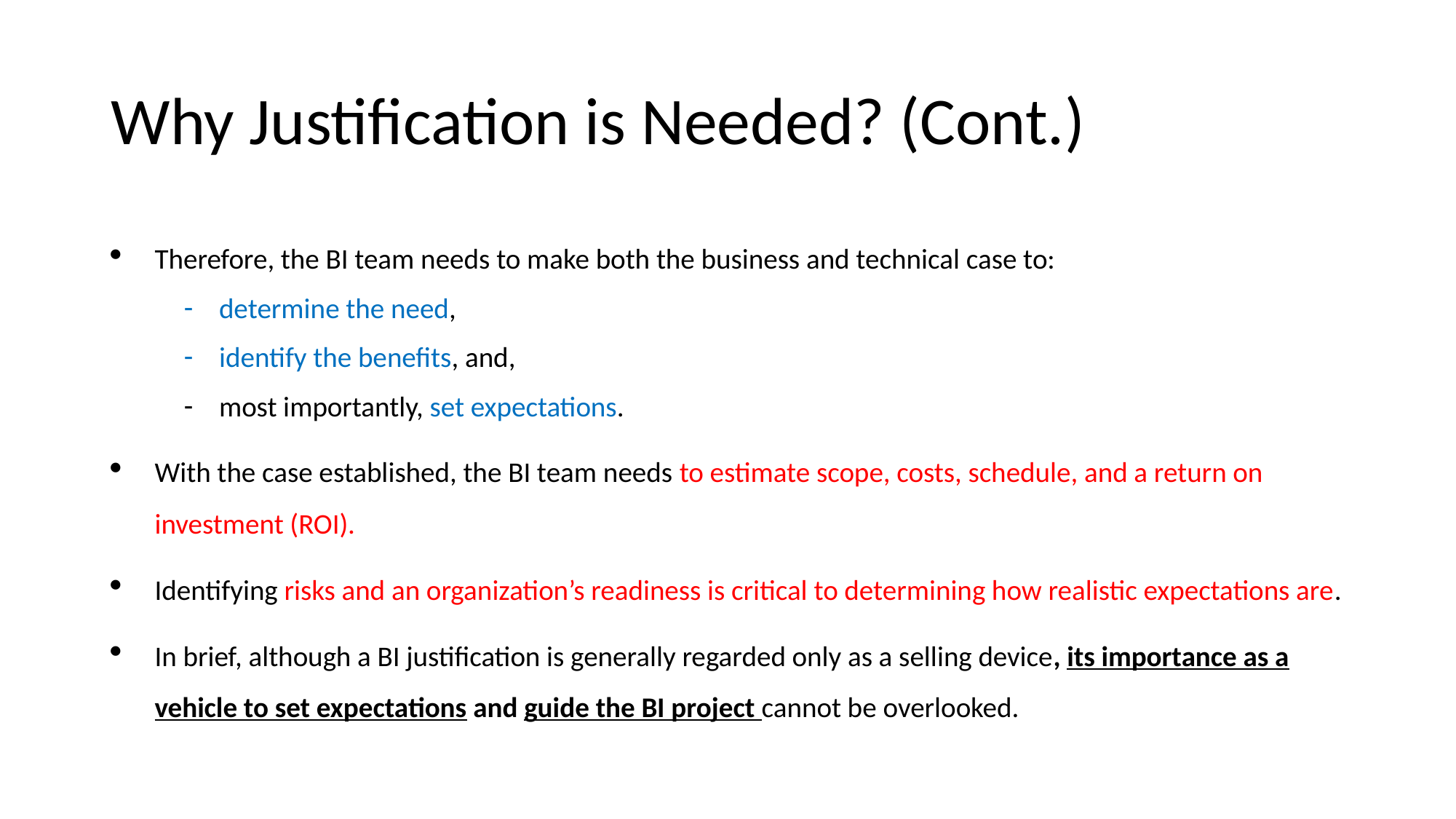

# Why Justification is Needed? (Cont.)
Therefore, the BI team needs to make both the business and technical case to:
determine the need,
identify the benefits, and,
most importantly, set expectations.
With the case established, the BI team needs to estimate scope, costs, schedule, and a return on investment (ROI).
Identifying risks and an organization’s readiness is critical to determining how realistic expectations are.
In brief, although a BI justification is generally regarded only as a selling device, its importance as a vehicle to set expectations and guide the BI project cannot be overlooked.